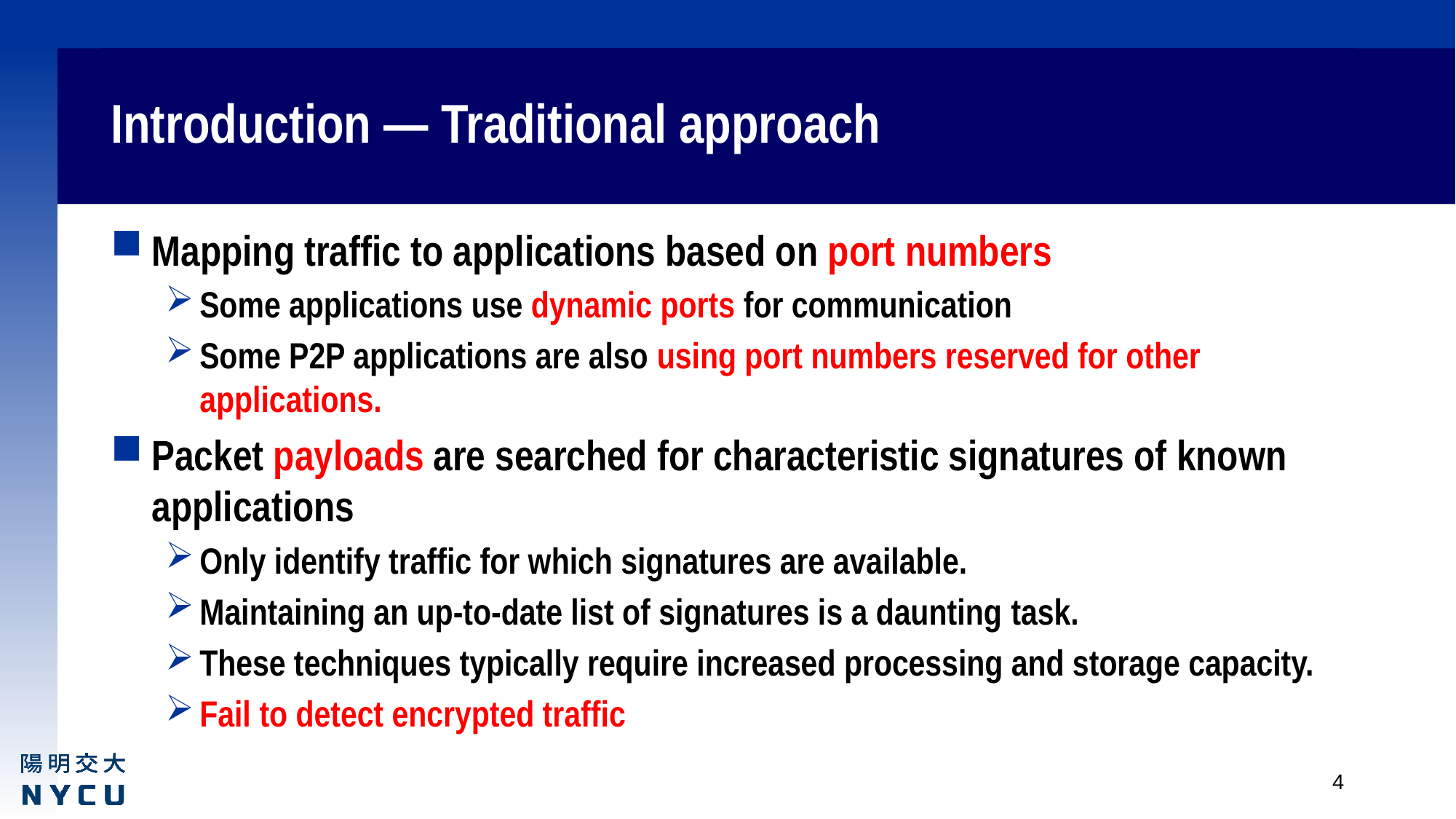

# Introduction — Traditional approach
Mapping traffic to applications based on port numbers
Some applications use dynamic ports for communication
Some P2P applications are also using port numbers reserved for other applications.
Packet payloads are searched for characteristic signatures of known applications
Only identify traffic for which signatures are available.
Maintaining an up-to-date list of signatures is a daunting task.
These techniques typically require increased processing and storage capacity.
Fail to detect encrypted traffic

4